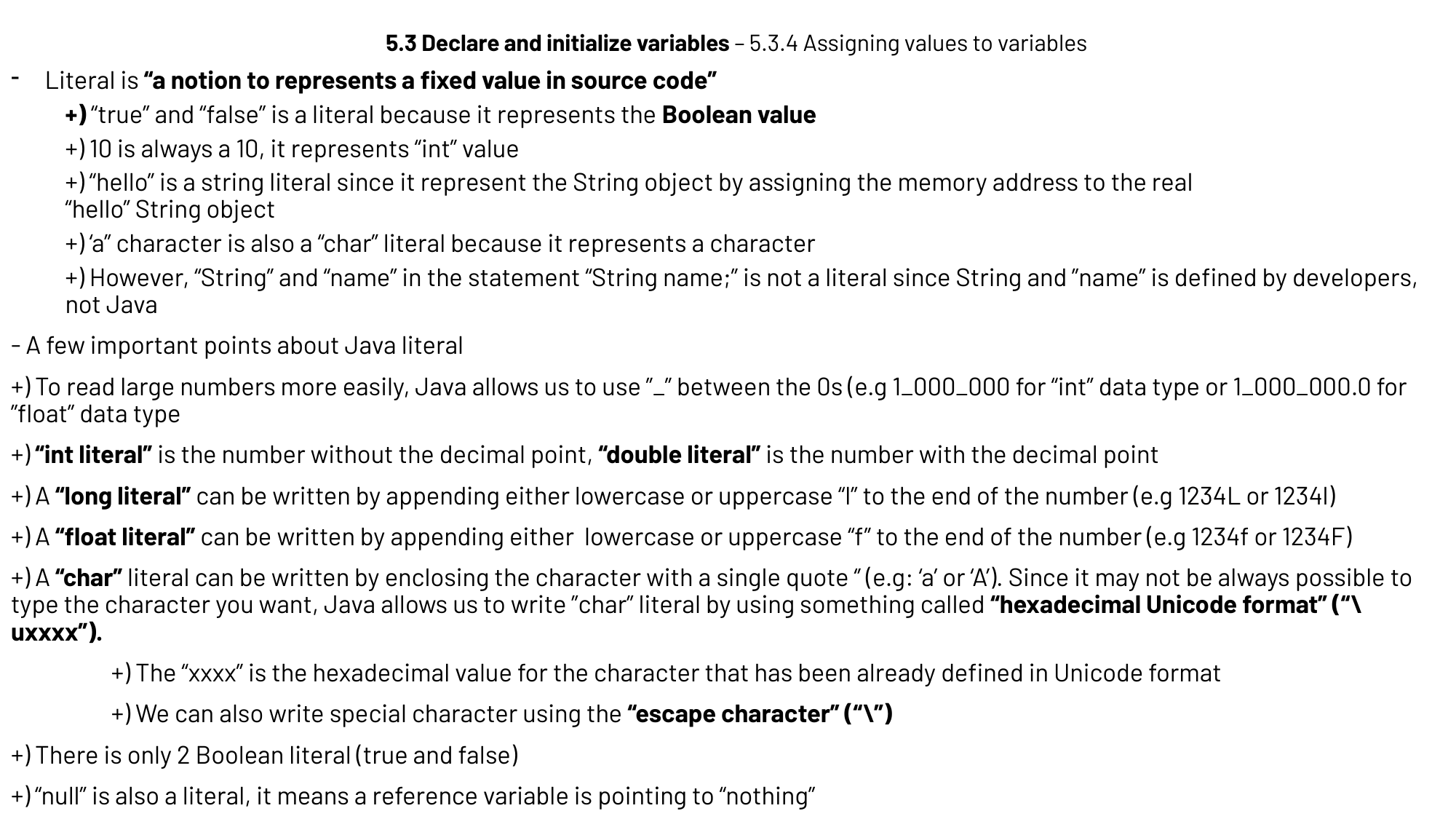

5.3 Declare and initialize variables – 5.3.4 Assigning values to variables
Literal is “a notion to represents a fixed value in source code”
+) “true” and “false” is a literal because it represents the Boolean value
+) 10 is always a 10, it represents “int” value
+) “hello” is a string literal since it represent the String object by assigning the memory address to the real
“hello” String object
+) ‘a” character is also a “char” literal because it represents a character
+) However, “String” and “name” in the statement “String name;” is not a literal since String and ”name” is defined by developers, not Java
- A few important points about Java literal
+) To read large numbers more easily, Java allows us to use ”_” between the 0s (e.g 1_000_000 for “int” data type or 1_000_000.0 for ”float” data type
+) “int literal” is the number without the decimal point, “double literal” is the number with the decimal point
+) A “long literal” can be written by appending either lowercase or uppercase “l” to the end of the number (e.g 1234L or 1234l)
+) A “float literal” can be written by appending either  lowercase or uppercase “f” to the end of the number (e.g 1234f or 1234F)
+) A “char” literal can be written by enclosing the character with a single quote ‘’ (e.g: ‘a’ or ‘A’). Since it may not be always possible to type the character you want, Java allows us to write ”char” literal by using something called “hexadecimal Unicode format” (“\uxxxx”).
	+) The “xxxx” is the hexadecimal value for the character that has been already defined in Unicode format
	+) We can also write special character using the “escape character” (“\”)
+) There is only 2 Boolean literal (true and false)
+) “null” is also a literal, it means a reference variable is pointing to “nothing”